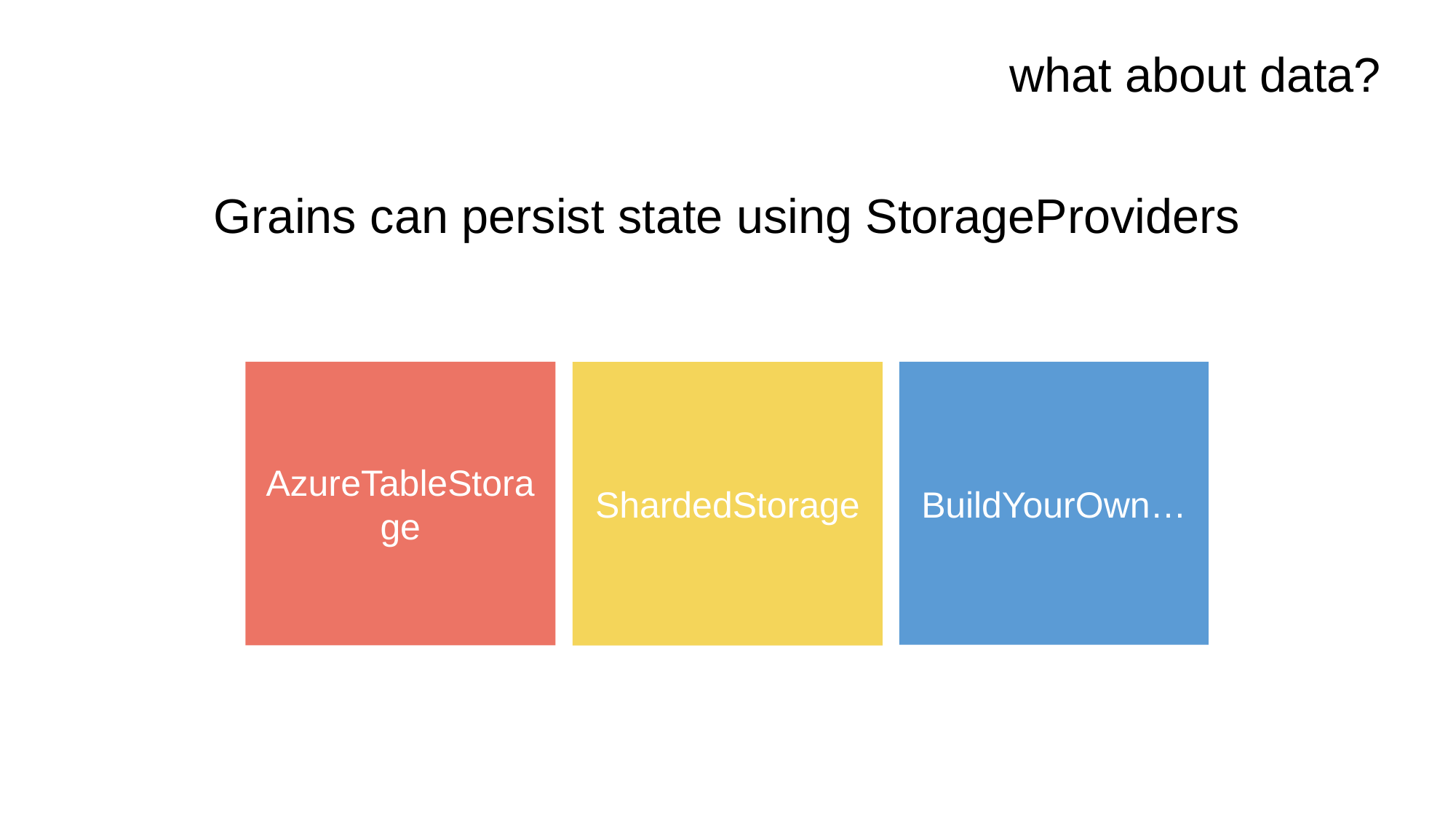

what about data?
Grains can persist state using StorageProviders
AzureTableStorage
BuildYourOwn…
ShardedStorage